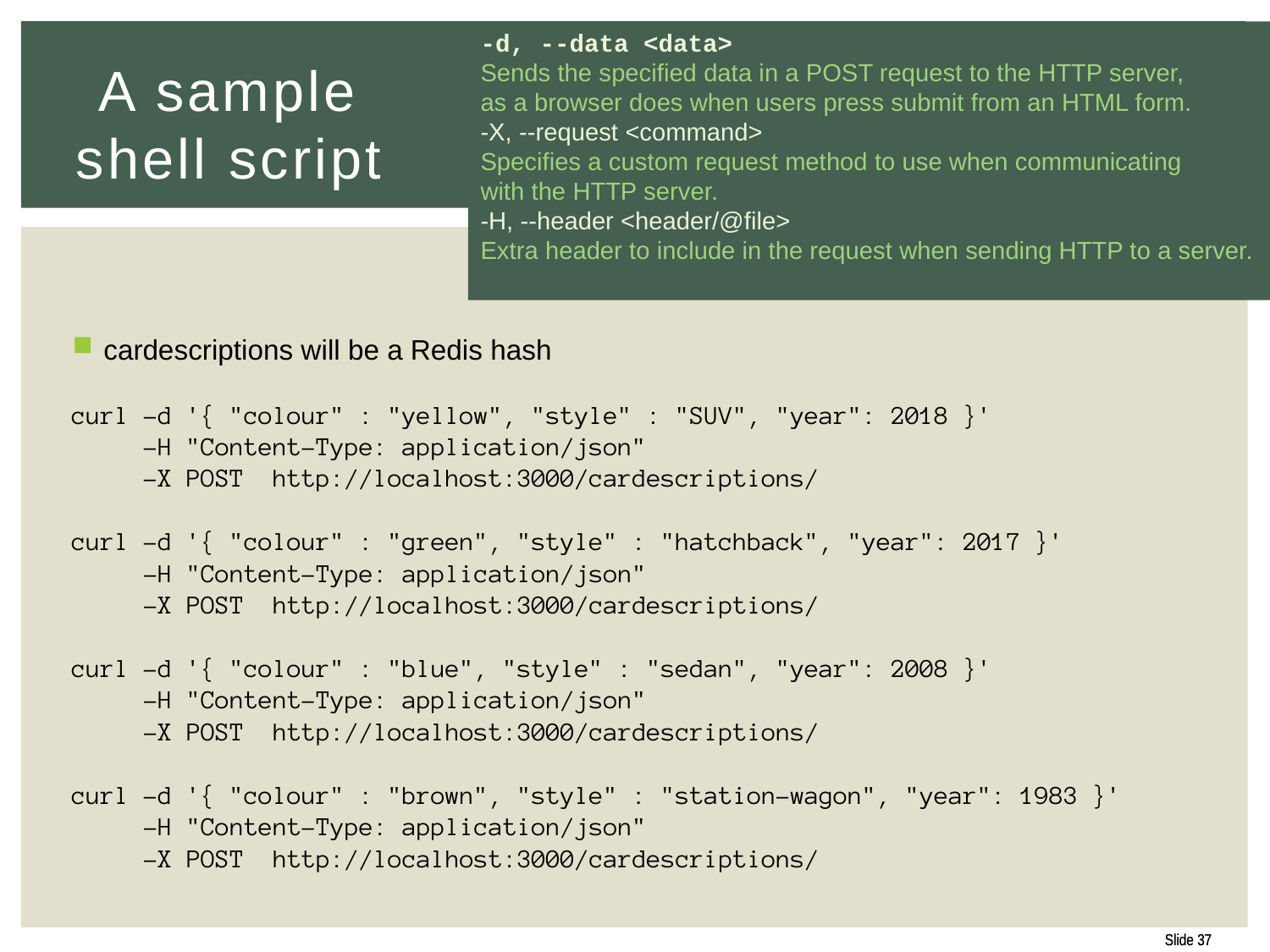

-d, --data <data>
Sends the specified data in a POST request to the HTTP server,
as a browser does when users press submit from an HTML form.
-X, --request <command>
Specifies a custom request method to use when communicating
with the HTTP server.
-H, --header <header/@file>
Extra header to include in the request when sending HTTP to a server.

# A sample shell script
cardescriptions will be a Redis hash

curl -d '{ "colour" : "yellow", "style" : "SUV", "year": 2018 }'
     -H "Content-Type: application/json"
     -X POST  http://localhost:3000/cardescriptions/

curl -d '{ "colour" : "green", "style" : "hatchback", "year": 2017 }'
     -H "Content-Type: application/json"
     -X POST  http://localhost:3000/cardescriptions/

curl -d '{ "colour" : "blue", "style" : "sedan", "year": 2008 }'
     -H "Content-Type: application/json"
     -X POST  http://localhost:3000/cardescriptions/

curl -d '{ "colour" : "brown", "style" : "station-wagon", "year": 1983 }'
     -H "Content-Type: application/json"
     -X POST  http://localhost:3000/cardescriptions/